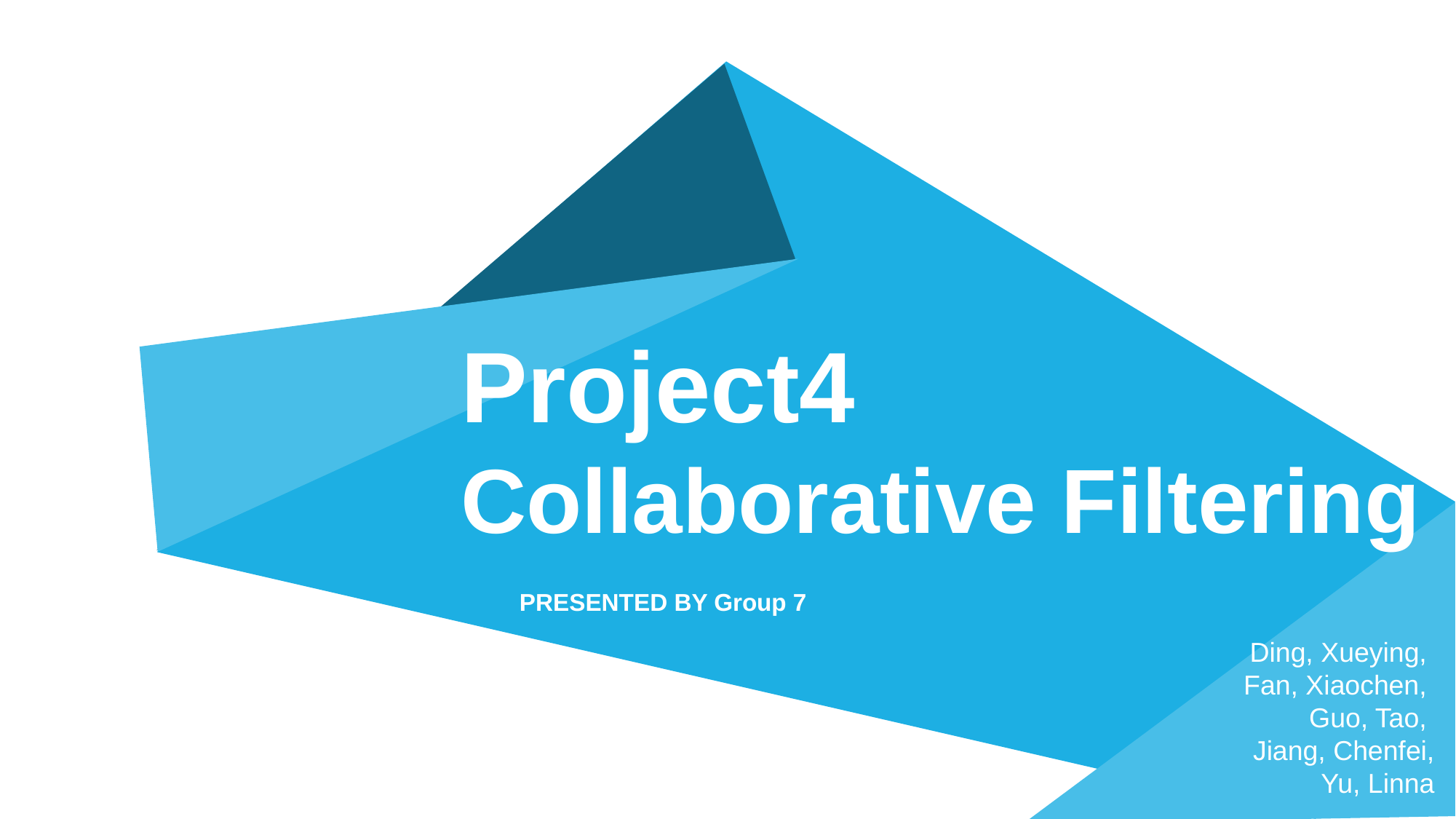

Project4
Collaborative Filtering

PRESENTED BY Group 7

Ding, Xueying,
Fan, Xiaochen,
Guo, Tao,
Jiang, Chenfei,
Yu, Linna